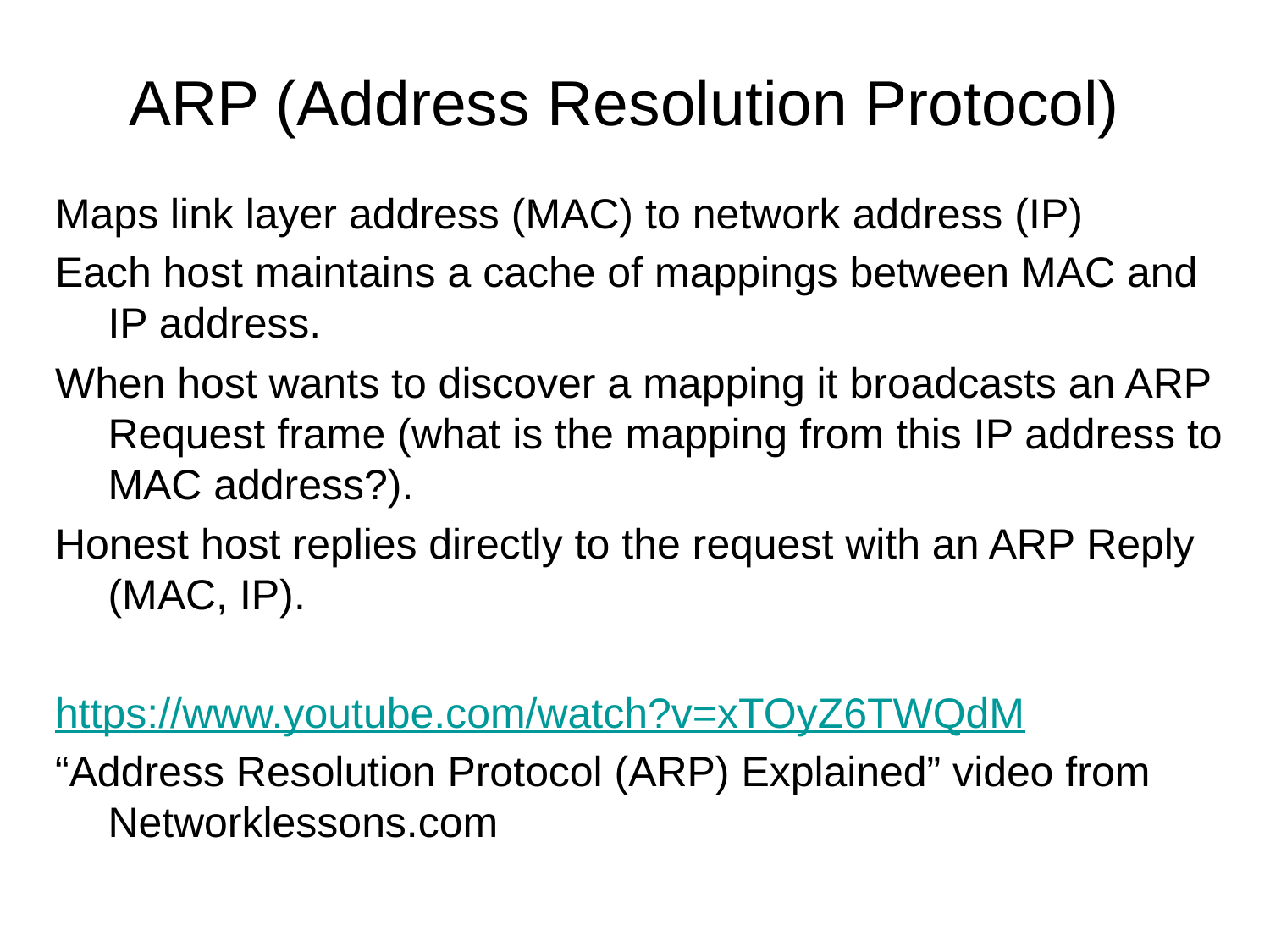

# ARP (Address Resolution Protocol)
Maps link layer address (MAC) to network address (IP)
Each host maintains a cache of mappings between MAC and IP address.
When host wants to discover a mapping it broadcasts an ARP Request frame (what is the mapping from this IP address to MAC address?).
Honest host replies directly to the request with an ARP Reply (MAC, IP).

https://www.youtube.com/watch?v=xTOyZ6TWQdM
“Address Resolution Protocol (ARP) Explained” video from Networklessons.com